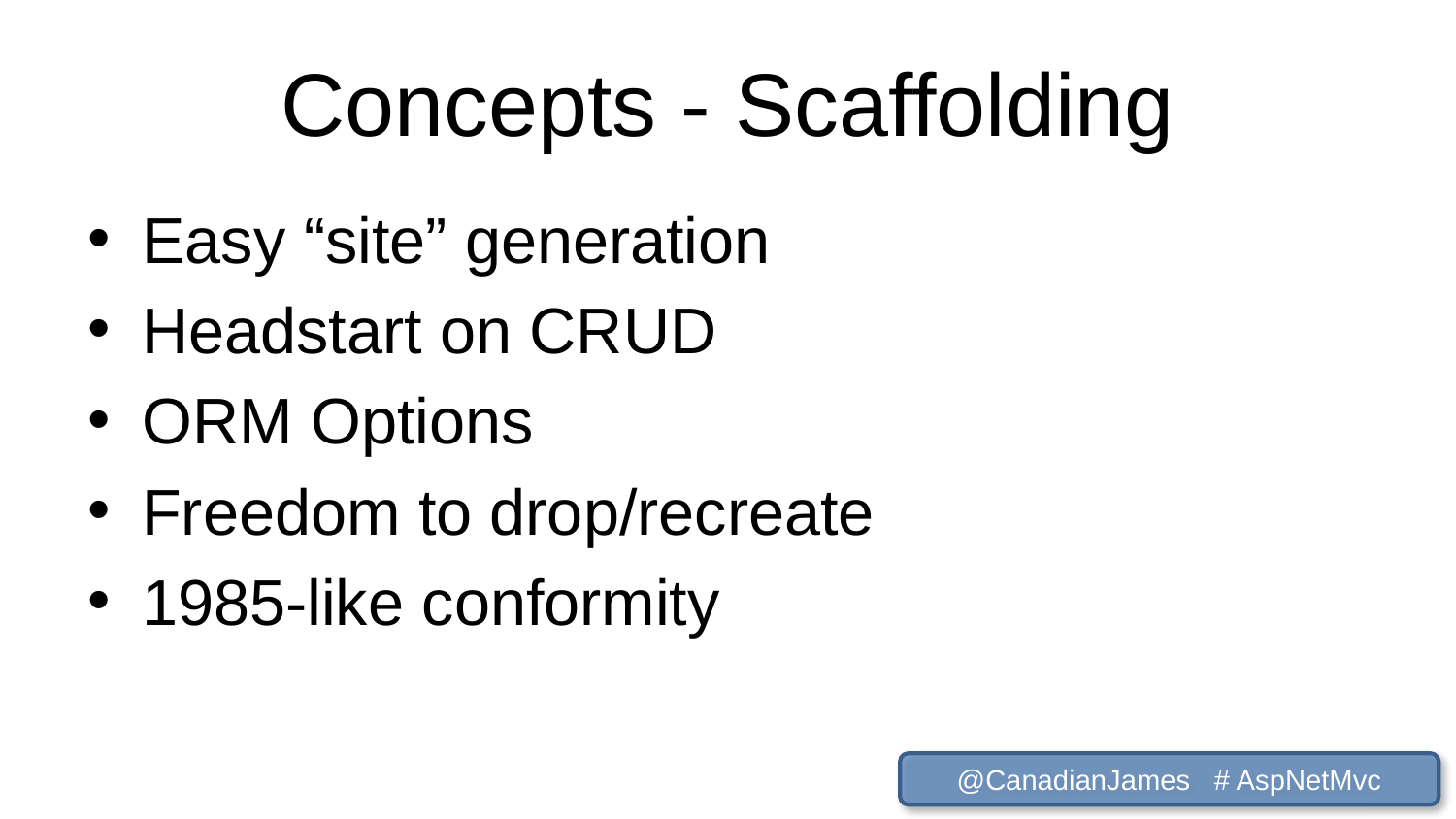

# Concepts - Scaffolding
Easy “site” generation
Headstart on CRUD
ORM Options
Freedom to drop/recreate
1985-like conformity

@CanadianJames   # AspNetMvc